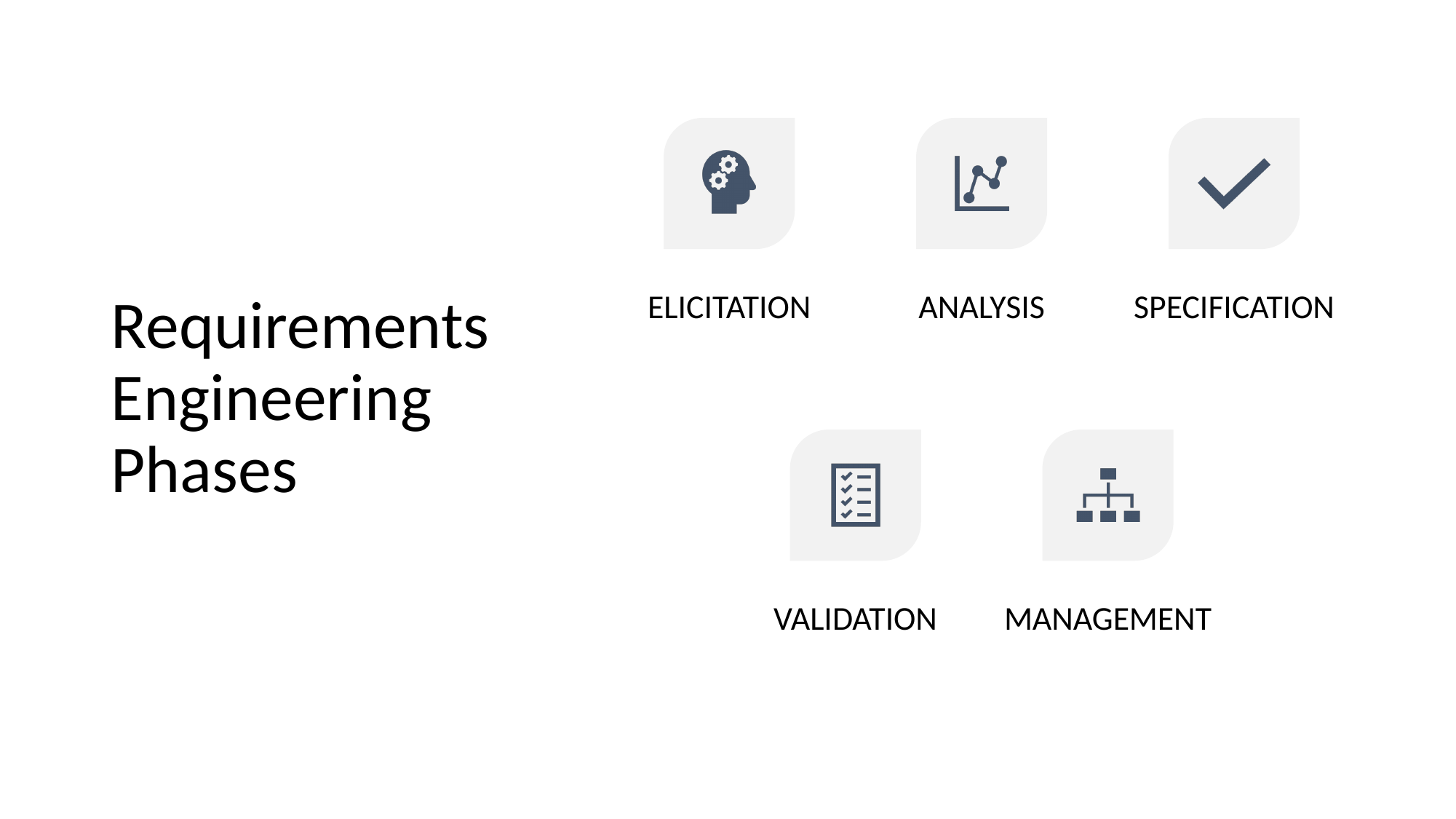

# Requirements Engineering Phases
Elicitation
Analysis
Specification
Validation
Management